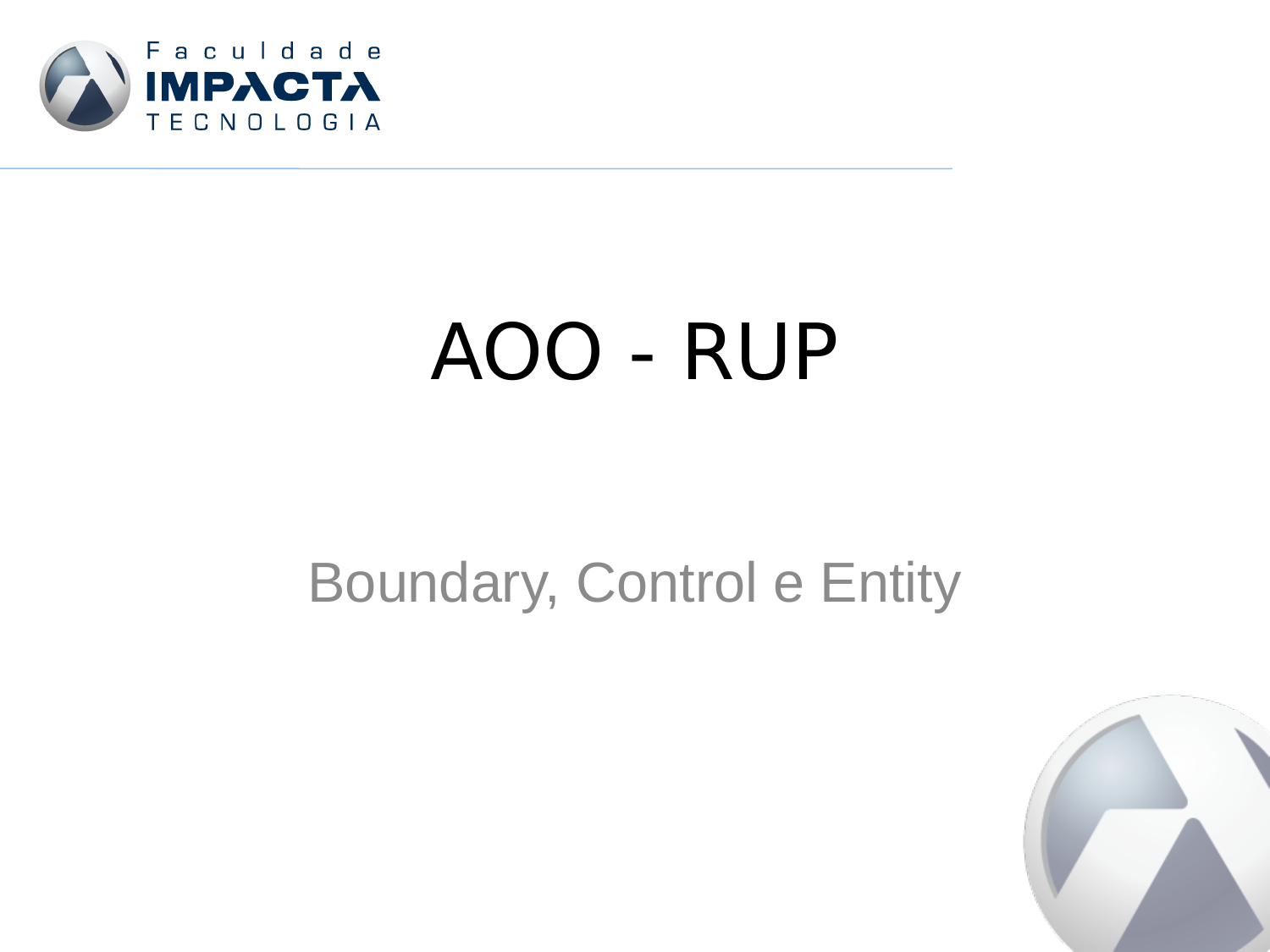

# AOO - RUP
Boundary, Control e Entity